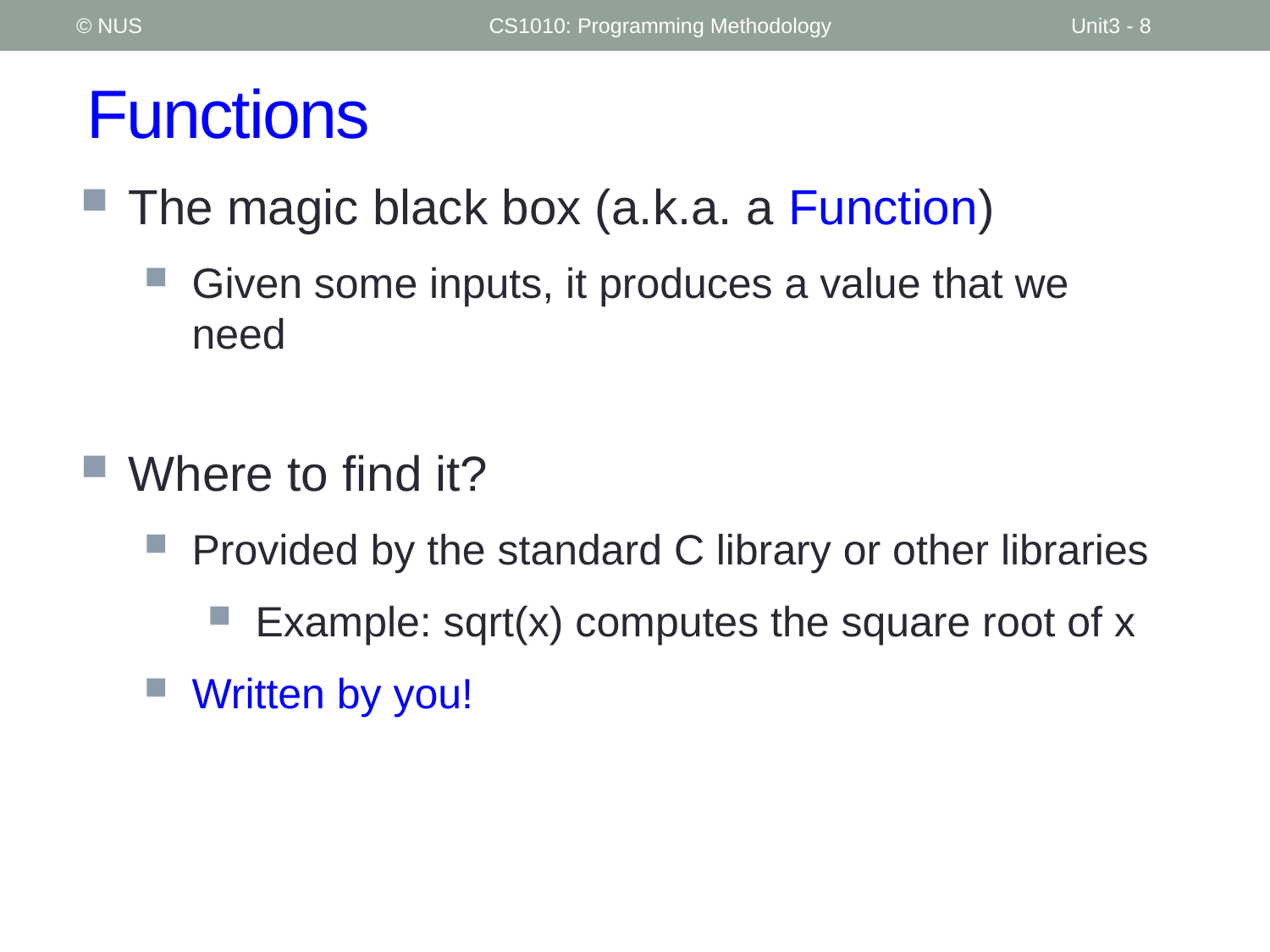

© NUS
CS1010: Programming Methodology
Unit3 - 8
# Functions
The magic black box (a.k.a. a Function)
Given some inputs, it produces a value that we need

Where to find it?
Provided by the standard C library or other libraries
Example: sqrt(x) computes the square root of x
Written by you!